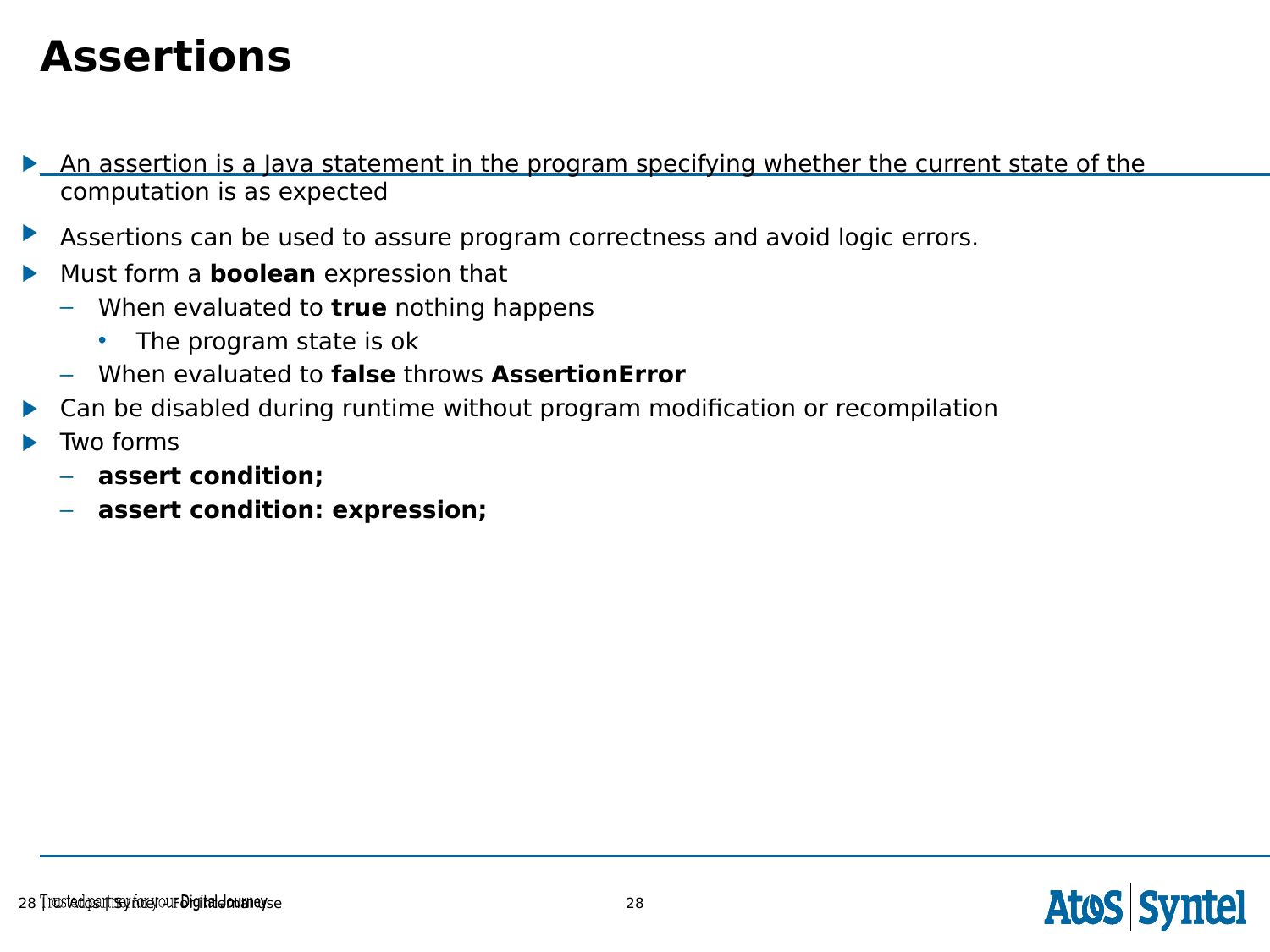

# Assertions
An assertion is a Java statement in the program specifying whether the current state of the computation is as expected
Assertions can be used to assure program correctness and avoid logic errors.
Must form a boolean expression that
When evaluated to true nothing happens
The program state is ok
When evaluated to false throws AssertionError
Can be disabled during runtime without program modification or recompilation
Two forms
assert condition;
assert condition: expression;